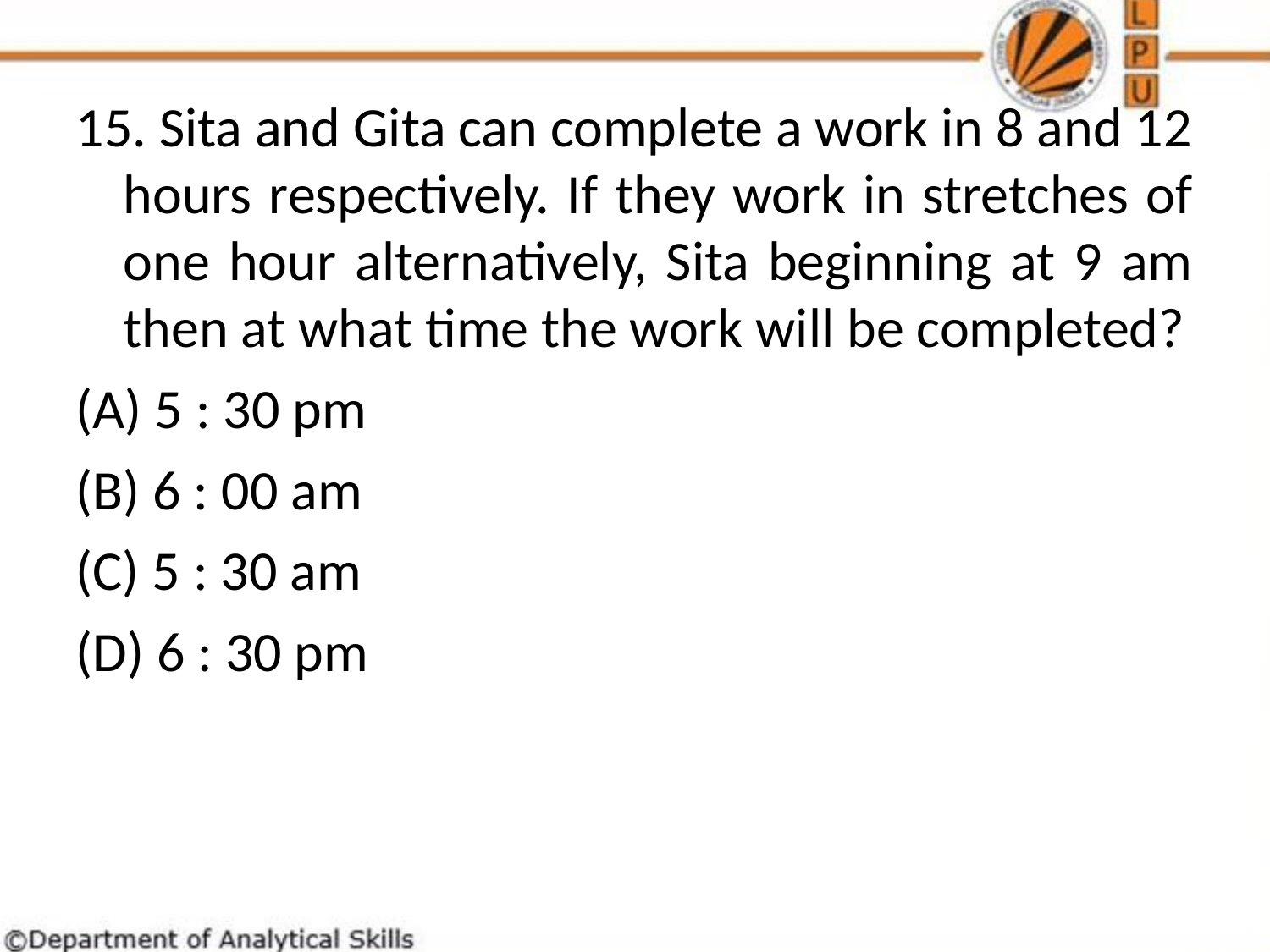

15. Sita and Gita can complete a work in 8 and 12 hours respectively. If they work in stretches of one hour alternatively, Sita beginning at 9 am then at what time the work will be completed?
(A) 5 : 30 pm
(B) 6 : 00 am
(C) 5 : 30 am
(D) 6 : 30 pm